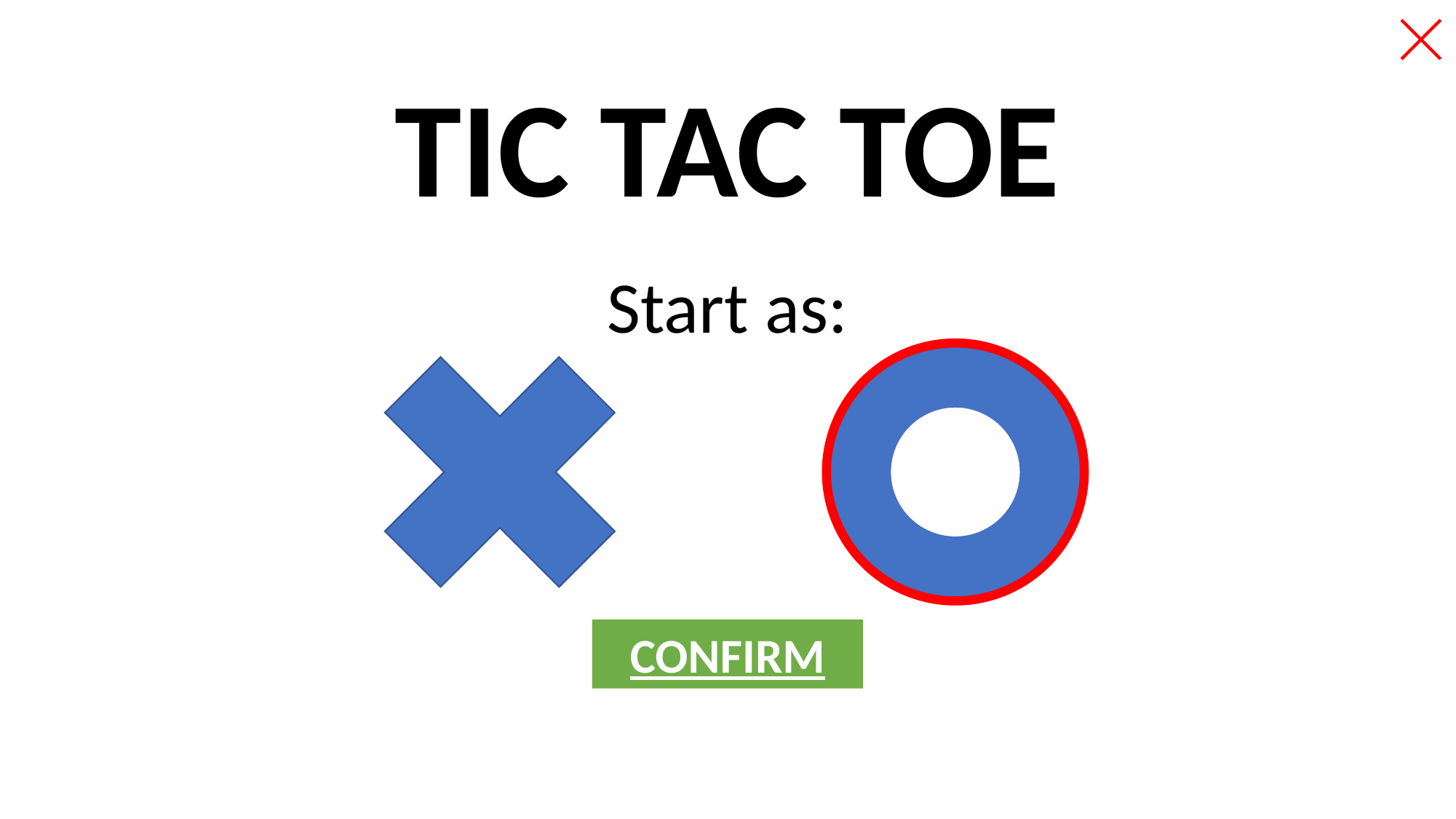

# TIC TAC TOE
Start as:

CONFIRM